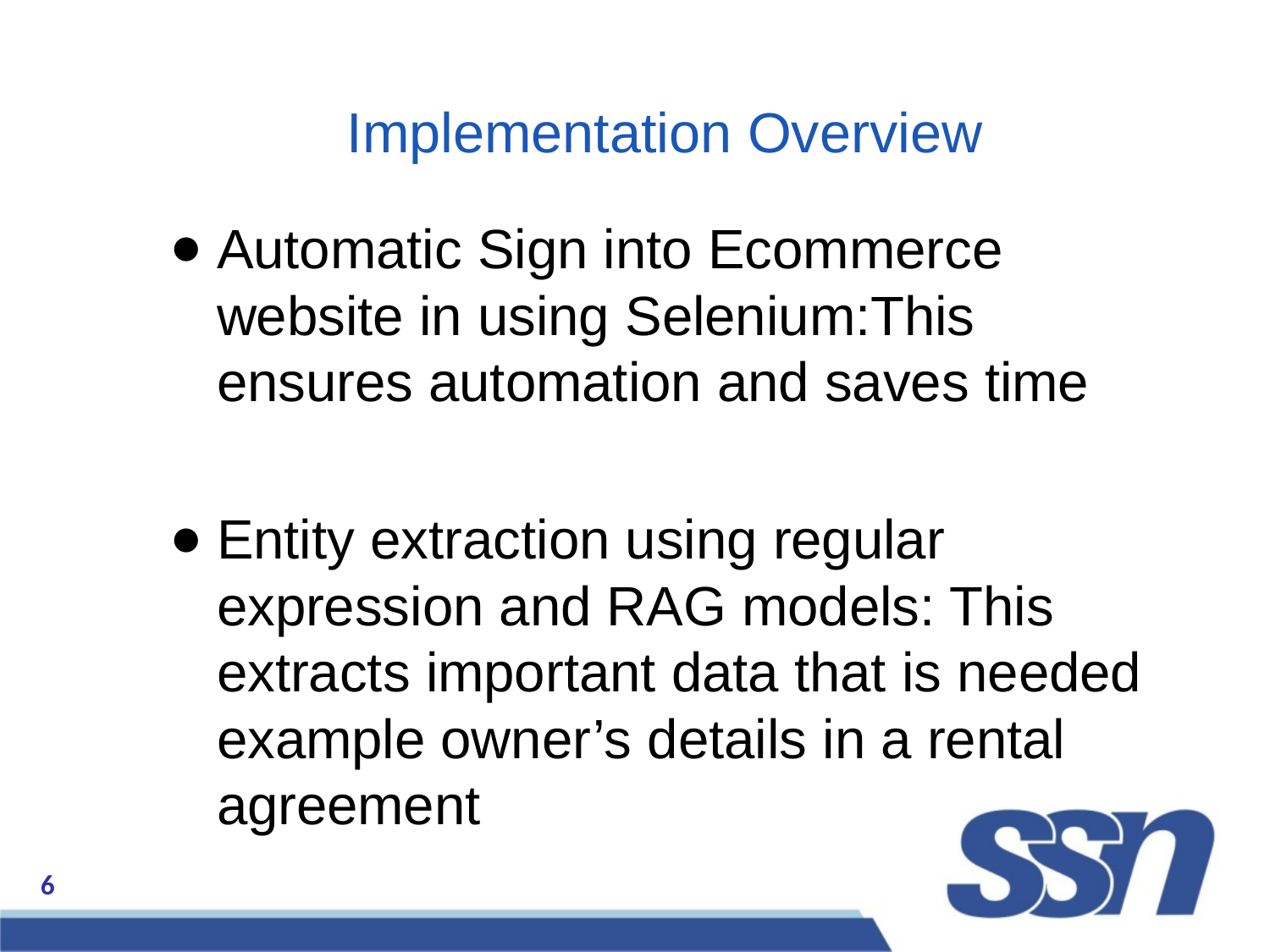

# Implementation Overview
Automatic Sign into Ecommerce website in using Selenium:This ensures automation and saves time

Entity extraction using regular expression and RAG models: This extracts important data that is needed example owner’s details in a rental agreement